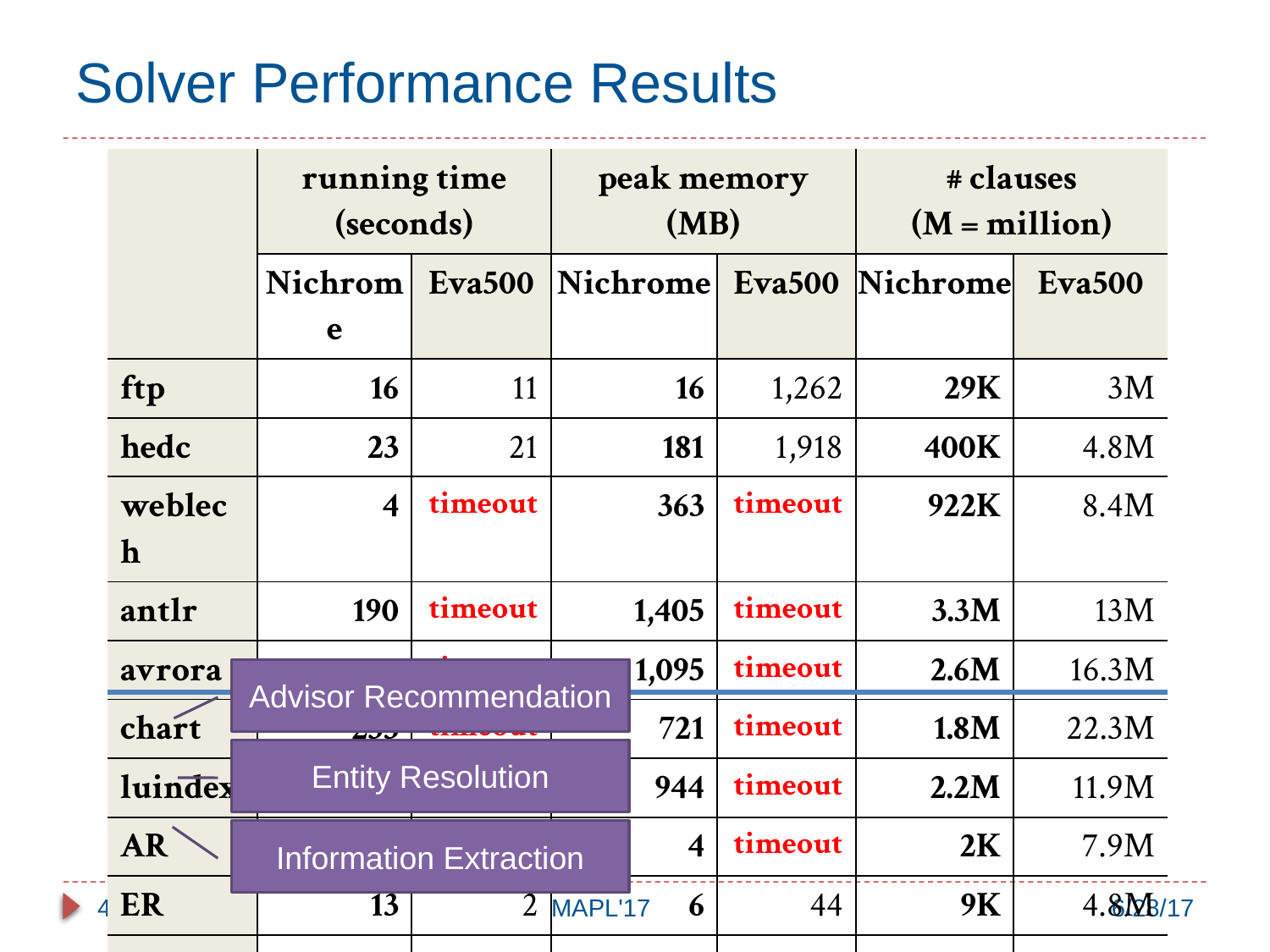

# Solver Performance Results
|  | running time (seconds) |  | peak memory (MB) |  | # clauses (M = million) |  |
| --- | --- | --- | --- | --- | --- | --- |
|  | Nichrome | Eva500 | Nichrome | Eva500 | Nichrome | Eva500 |
| ftp | 16 | 11 | 16 | 1,262 | 29K | 3M |
| hedc | 23 | 21 | 181 | 1,918 | 400K | 4.8M |
| weblech | 4 | timeout | 363 | timeout | 922K | 8.4M |
| antlr | 190 | timeout | 1,405 | timeout | 3.3M | 13M |
| avrora | 178 | timeout | 1,095 | timeout | 2.6M | 16.3M |
| chart | 253 | timeout | 721 | timeout | 1.8M | 22.3M |
| luindex | 169 | timeout | 944 | timeout | 2.2M | 11.9M |
| AR | 4 | timeout | 4 | timeout | 2K | 7.9M |
| ER | 13 | 2 | 6 | 44 | 9K | 4.8M |
| IE | 2 | 2,760 | 13 | 335 | 27K | 0.9M |
Advisor Recommendation
Entity Resolution
Information Extraction
44
MAPL'17
6/28/17